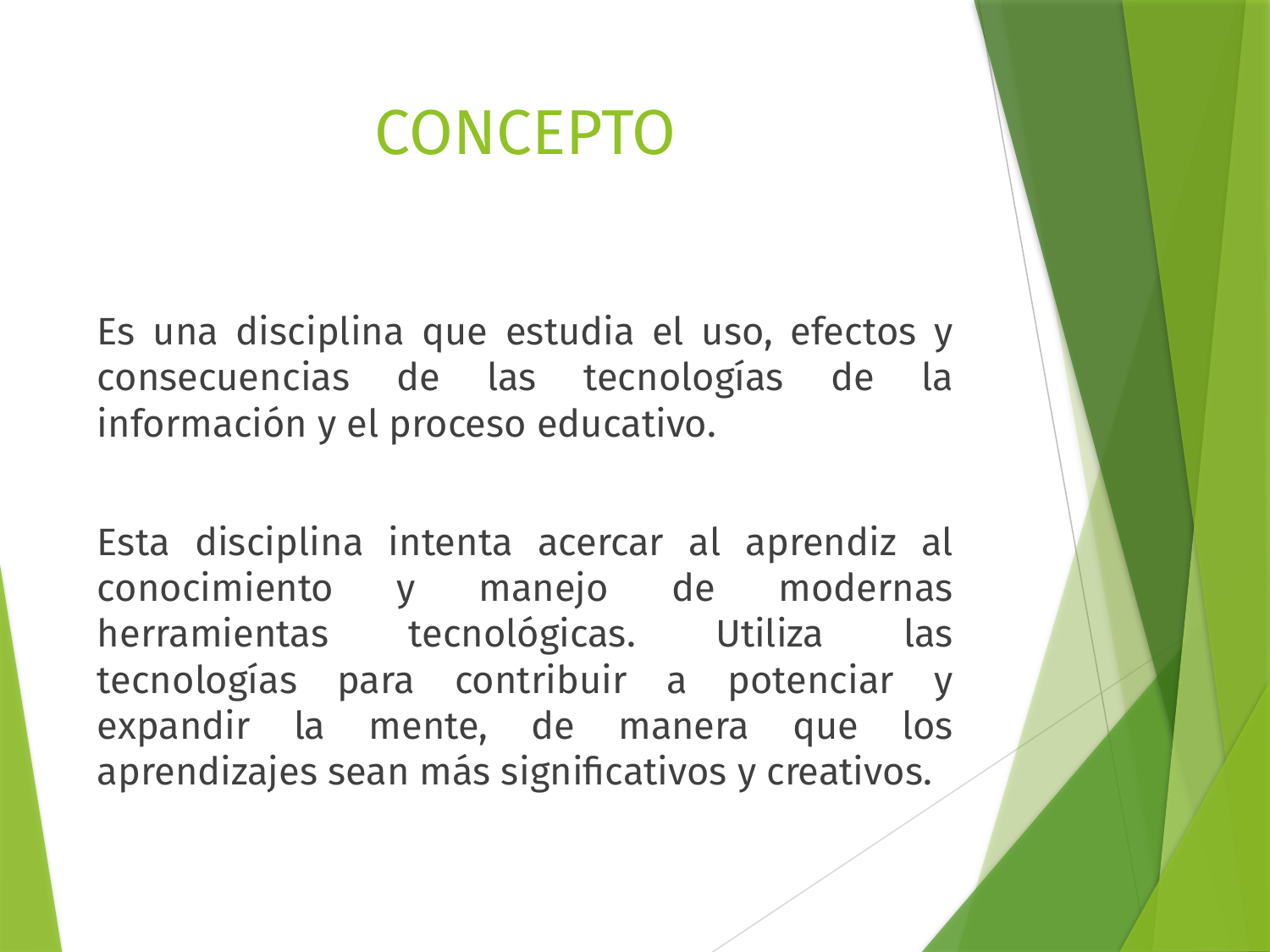

# CONCEPTO
Es una disciplina que estudia el uso, efectos y consecuencias de las tecnologías de la información y el proceso educativo.

Esta disciplina intenta acercar al aprendiz al conocimiento y manejo de modernas herramientas tecnológicas. Utiliza las tecnologías para contribuir a potenciar y expandir la mente, de manera que los aprendizajes sean más significativos y creativos.